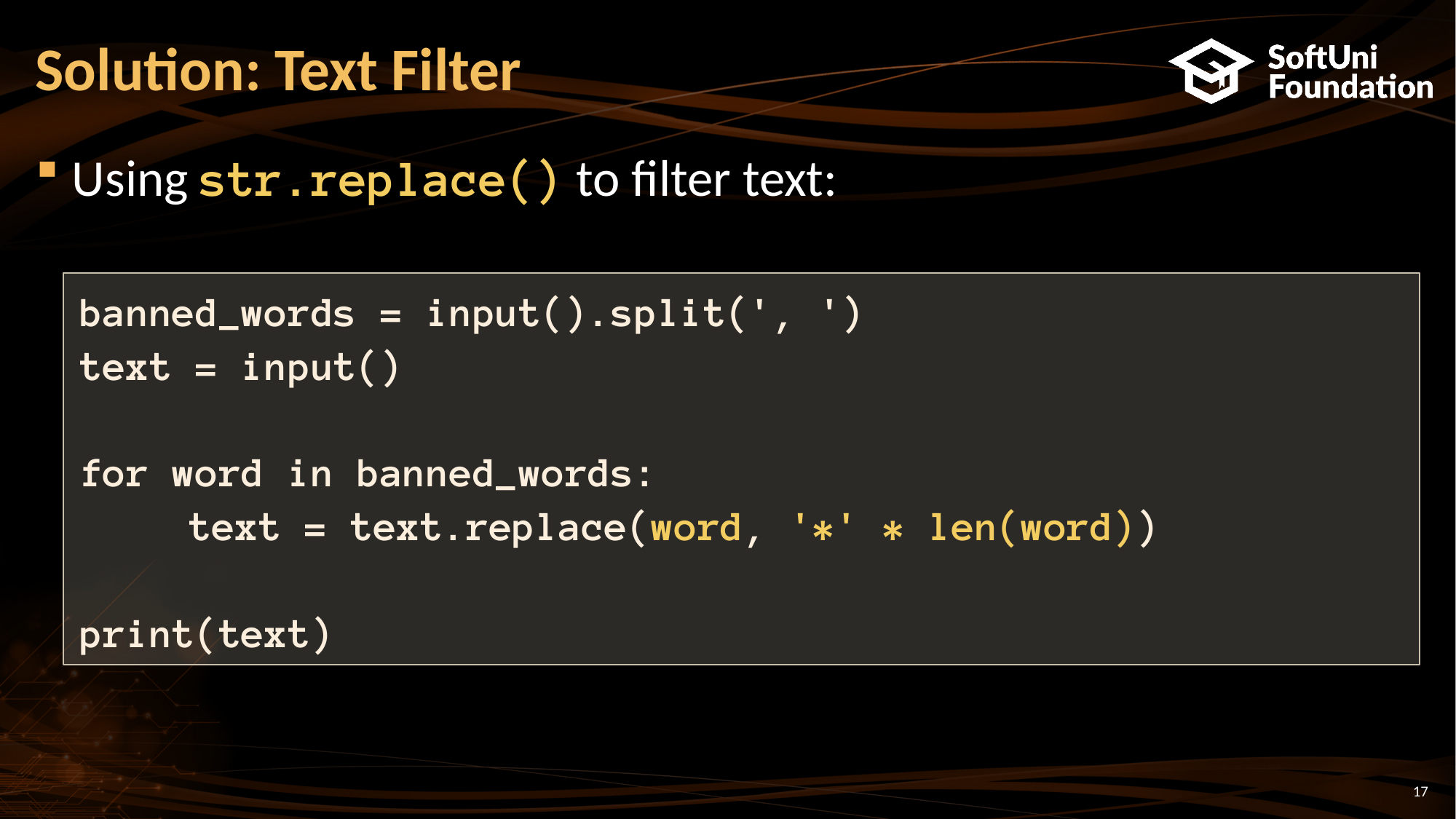

# Solution: Text Filter
Using str.replace() to filter text:
banned_words = input().split(', ')
text = input()

for word in banned_words:
	text = text.replace(word, '*' * len(word))

print(text)
17